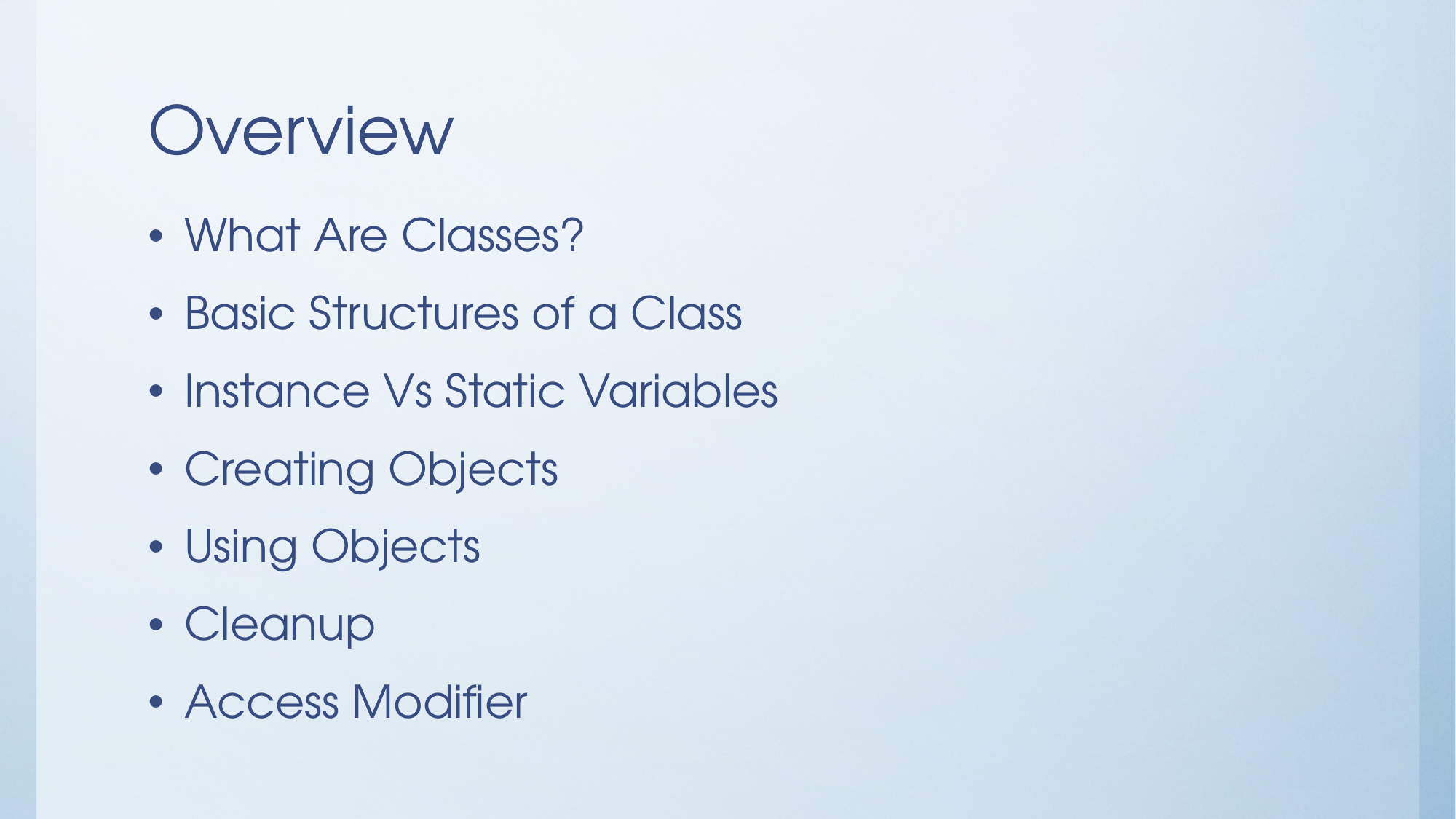

# Overview
What Are Classes?
Basic Structures of a Class
Instance Vs Static Variables
Creating Objects
Using Objects
Cleanup
Access Modifier